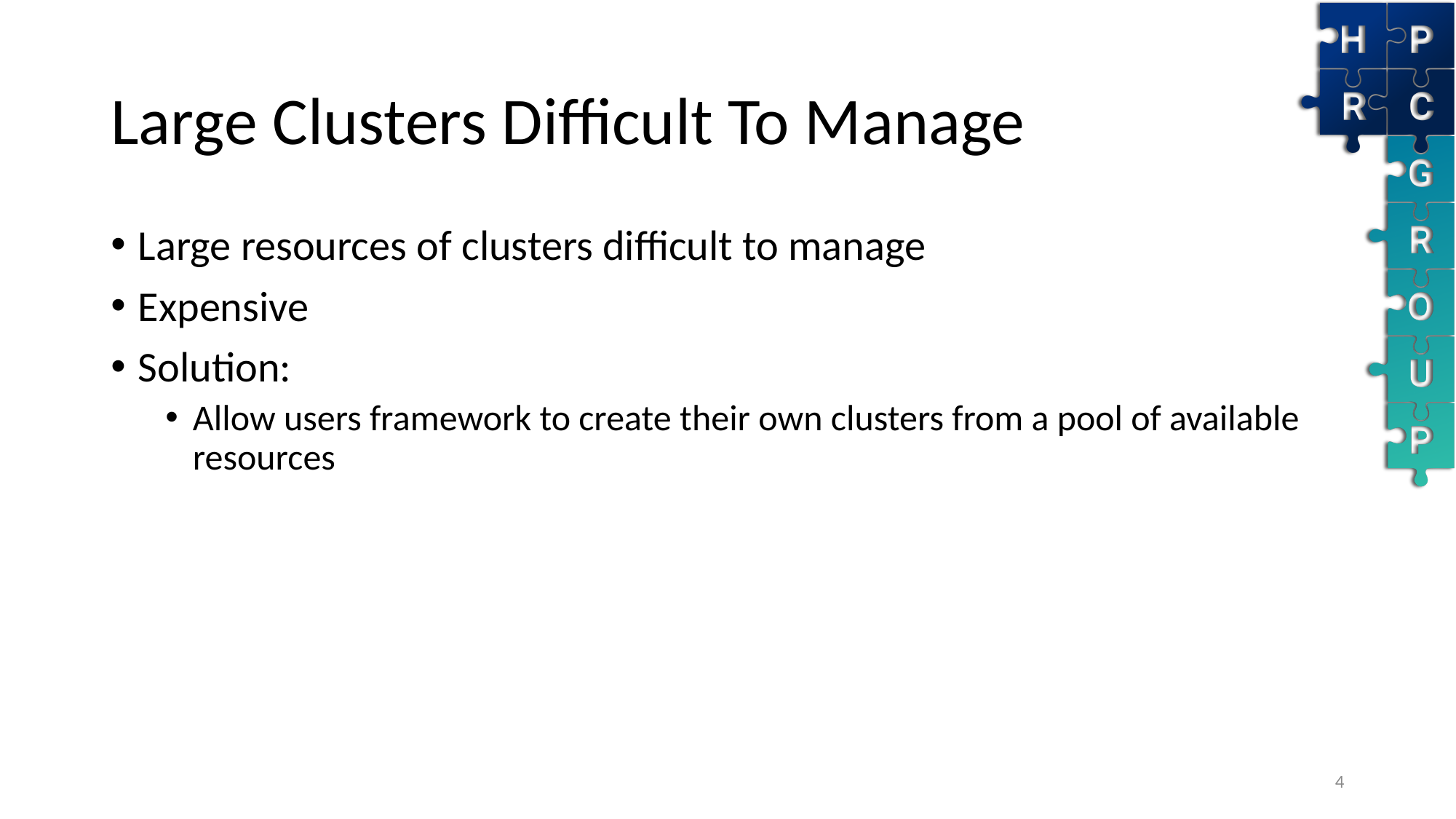

# Large Clusters Difficult To Manage
Large resources of clusters difficult to manage
Expensive
Solution:
Allow users framework to create their own clusters from a pool of available resources
4